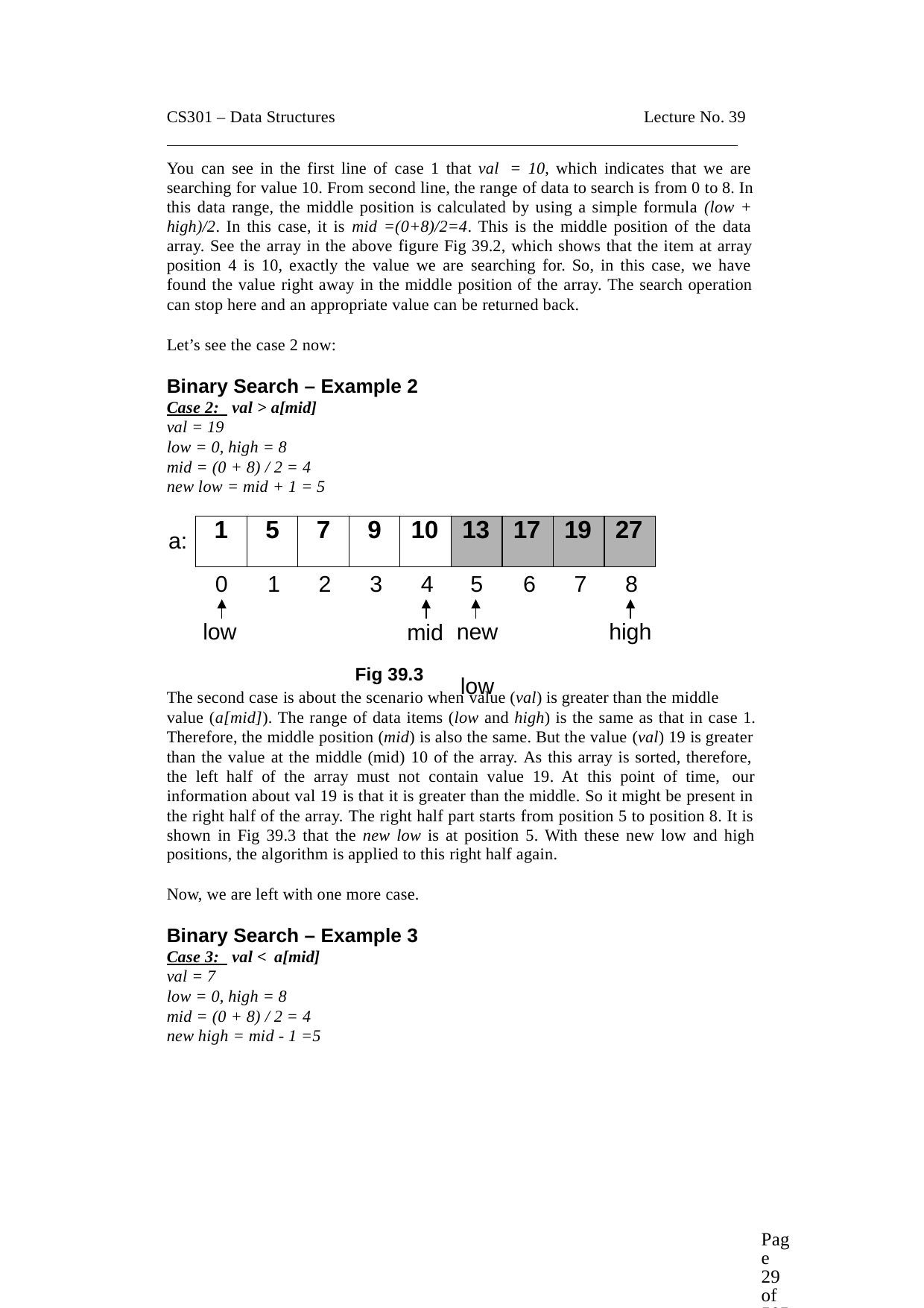

CS301 – Data Structures	Lecture No. 39

You can see in the first line of case 1 that val = 10, which indicates that we are  searching for value 10. From second line, the range of data to search is from 0 to 8. In  this data range, the middle position is calculated by using a simple formula (low +  high)/2. In this case, it is mid =(0+8)/2=4. This is the middle position of the data  array. See the array in the above figure Fig 39.2, which shows that the item at array  position 4 is 10, exactly the value we are searching for. So, in this case, we have  found the value right away in the middle position of the array. The search operation  can stop here and an appropriate value can be returned back.

Let’s see the case 2 now:

Binary Search – Example 2
Case 2:  val > a[mid]
val = 19
low = 0, high = 8
mid = (0 + 8) / 2 = 4  new low = mid + 1 = 5

a:

| 1 | 5 | 7 | 9 | 10 | 13 | 17 | 19 | 27 |
| --- | --- | --- | --- | --- | --- | --- | --- | --- |
0	1	2	3	4

mid
Fig 39.3
5	6	7	8

low
high
new  low
The second case is about the scenario when value (val) is greater than the middle  value (a[mid]). The range of data items (low and high) is the same as that in case 1.
Therefore, the middle position (mid) is also the same. But the value (val) 19 is greater  than the value at the middle (mid) 10 of the array. As this array is sorted, therefore,  the  left  half  of  the  array  must  not  contain  value  19.  At  this  point  of  time,  our
information about val 19 is that it is greater than the middle. So it might be present in  the right half of the array. The right half part starts from position 5 to position 8. It is  shown in Fig 39.3 that the new low is at position 5. With these new low and high
positions, the algorithm is applied to this right half again.

Now, we are left with one more case.

Binary Search – Example 3
Case 3:  val < a[mid]
val = 7
low = 0, high = 8
mid = (0 + 8) / 2 = 4  new high = mid - 1 =5
Page 29 of 505